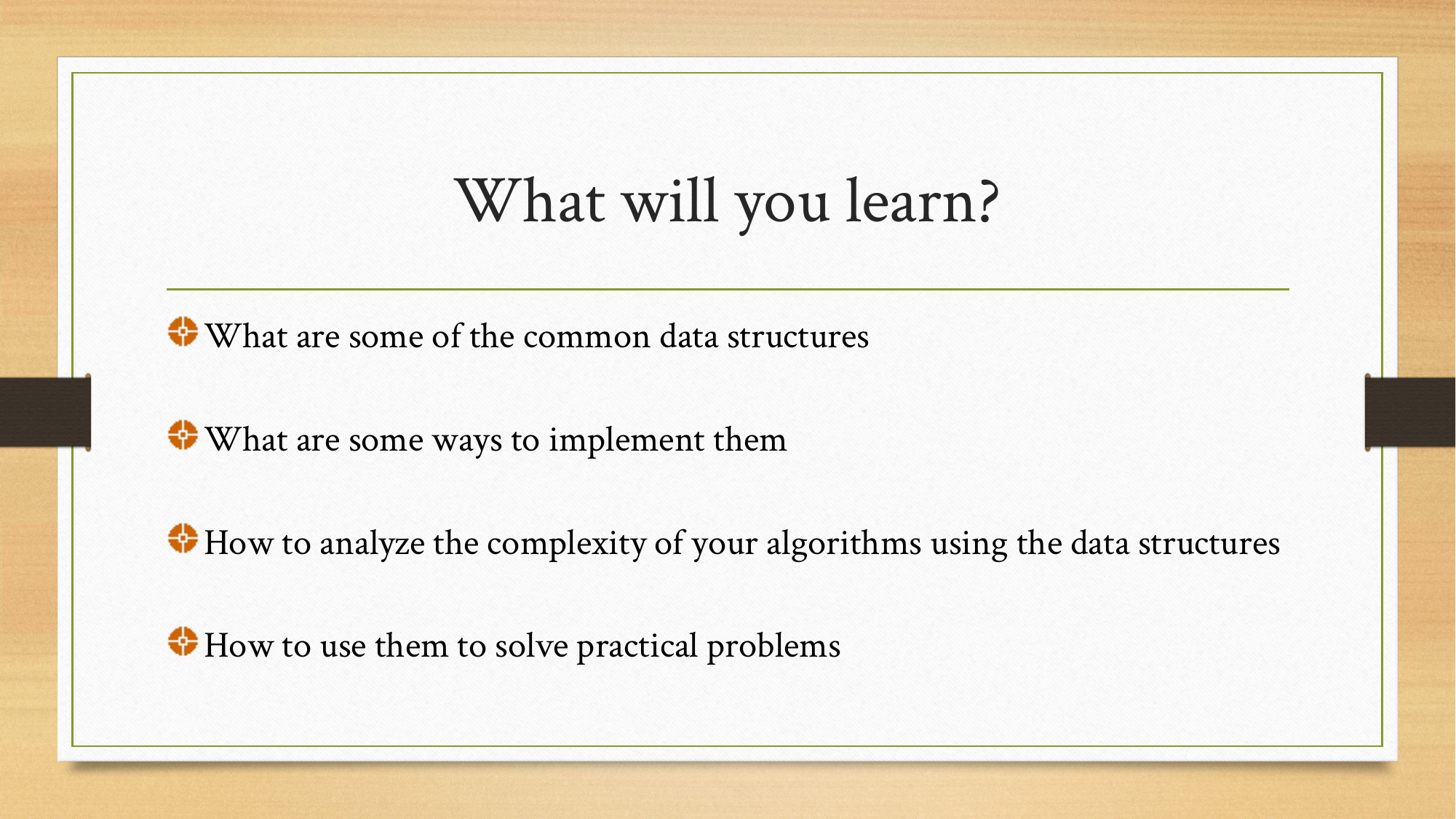

# What will you learn?

What are some of the common data structures

What are some ways to implement them

How to analyze the complexity of your algorithms using the data structures

How to use them to solve practical problems